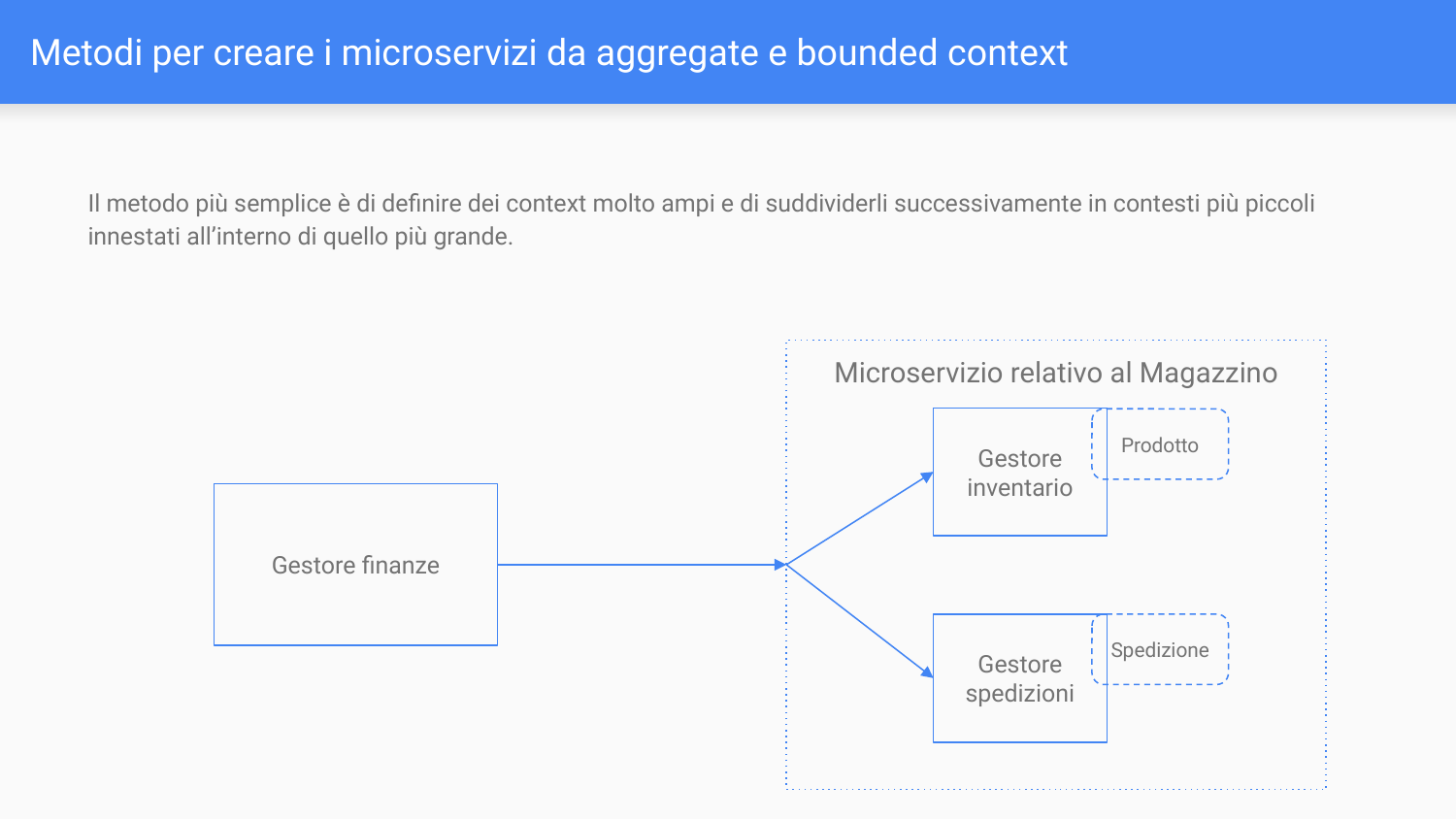

# Metodi per creare i microservizi da aggregate e bounded context
Il metodo più semplice è di definire dei context molto ampi e di suddividerli successivamente in contesti più piccoli innestati all’interno di quello più grande.
Microservizio relativo al Magazzino
Gestore inventario
Prodotto
Gestore finanze
Gestore spedizioni
Spedizione